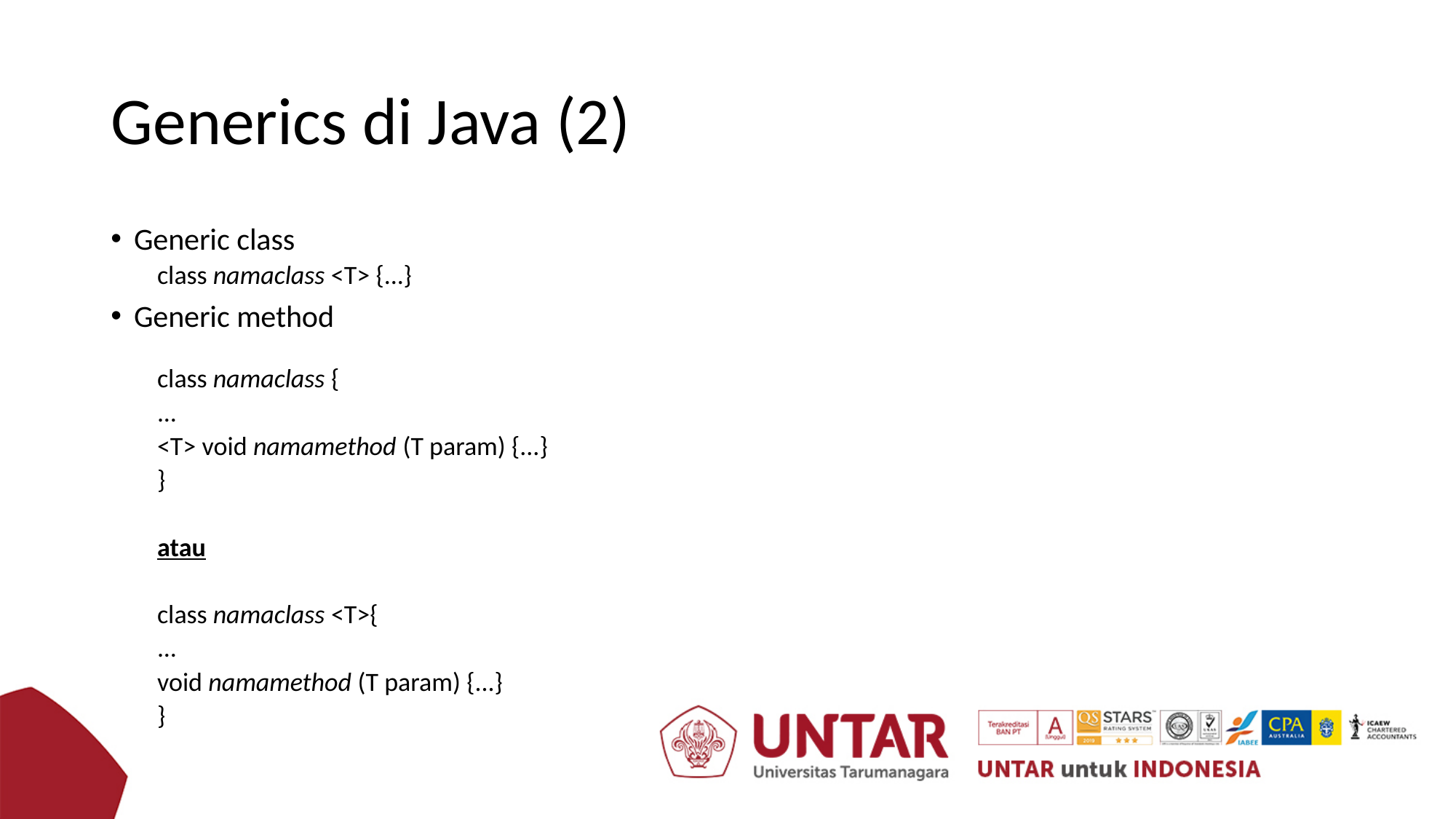

# Generics di Java (2)
Generic class
class namaclass <T> {...}
Generic method

class namaclass {
	...
	<T> void namamethod (T param) {...}
}

atau

class namaclass <T>{
	...
	void namamethod (T param) {...}
}